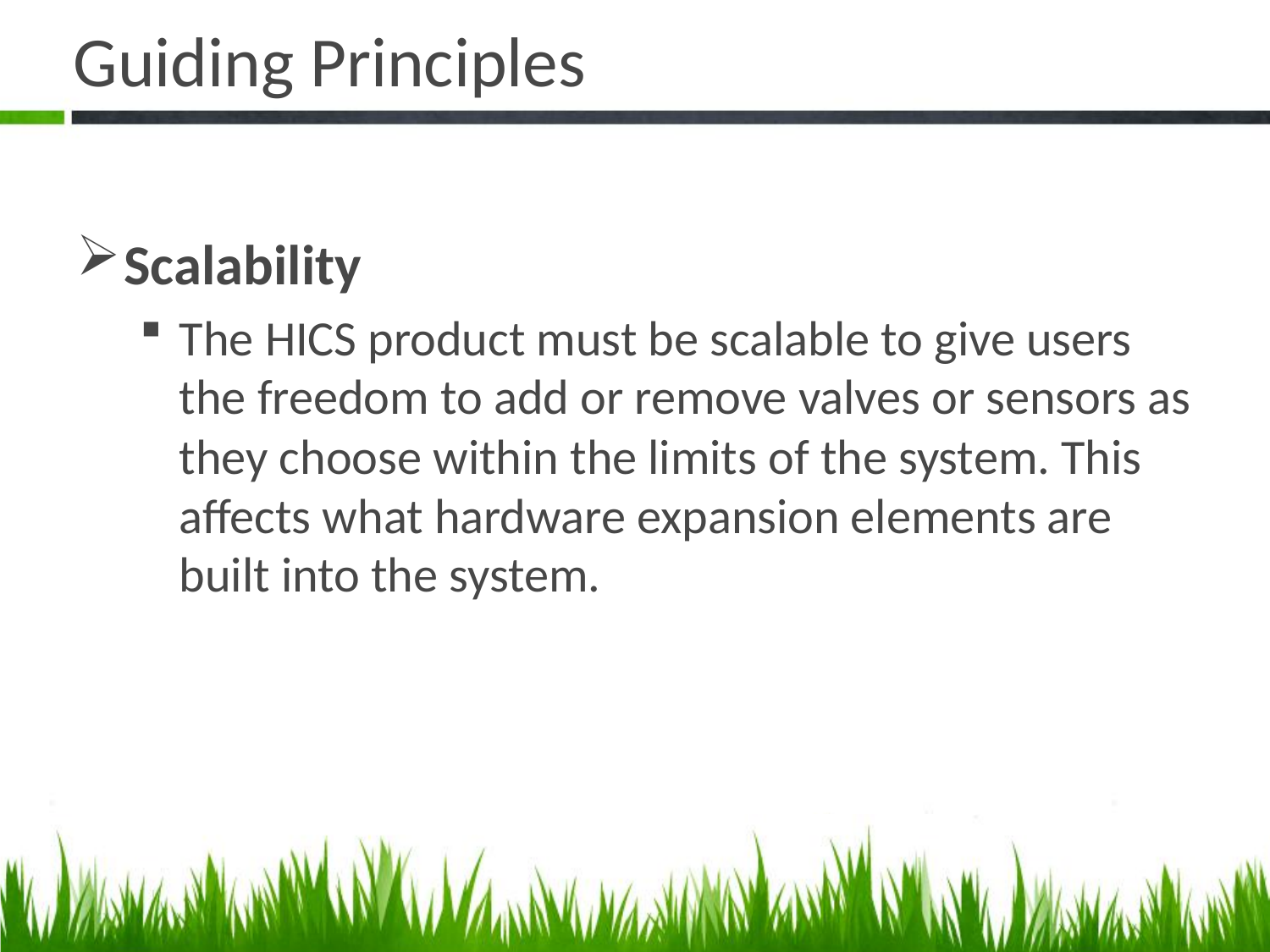

# Guiding Principles
Scalability
The HICS product must be scalable to give users the freedom to add or remove valves or sensors as they choose within the limits of the system. This affects what hardware expansion elements are built into the system.